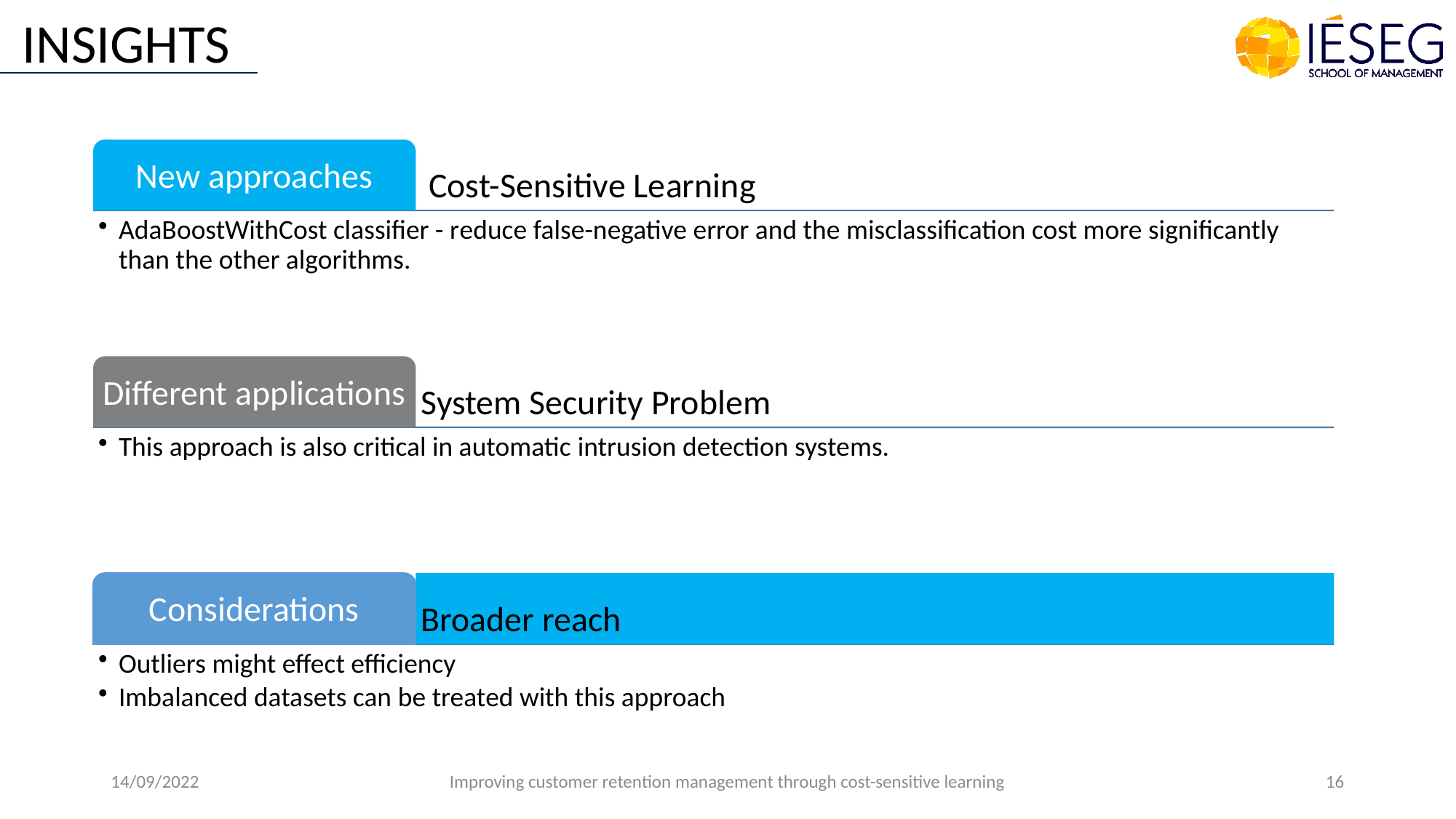

INSIGHTS
 Cost-Sensitive Learning
New approaches
AdaBoostWithCost classifier - reduce false-negative error and the misclassification cost more significantly than the other algorithms.
System Security Problem
Different applications
This approach is also critical in automatic intrusion detection systems.
Broader reach
Considerations
Outliers might effect efficiency
Imbalanced datasets can be treated with this approach
14/09/2022
Improving customer retention management through cost-sensitive learning
16